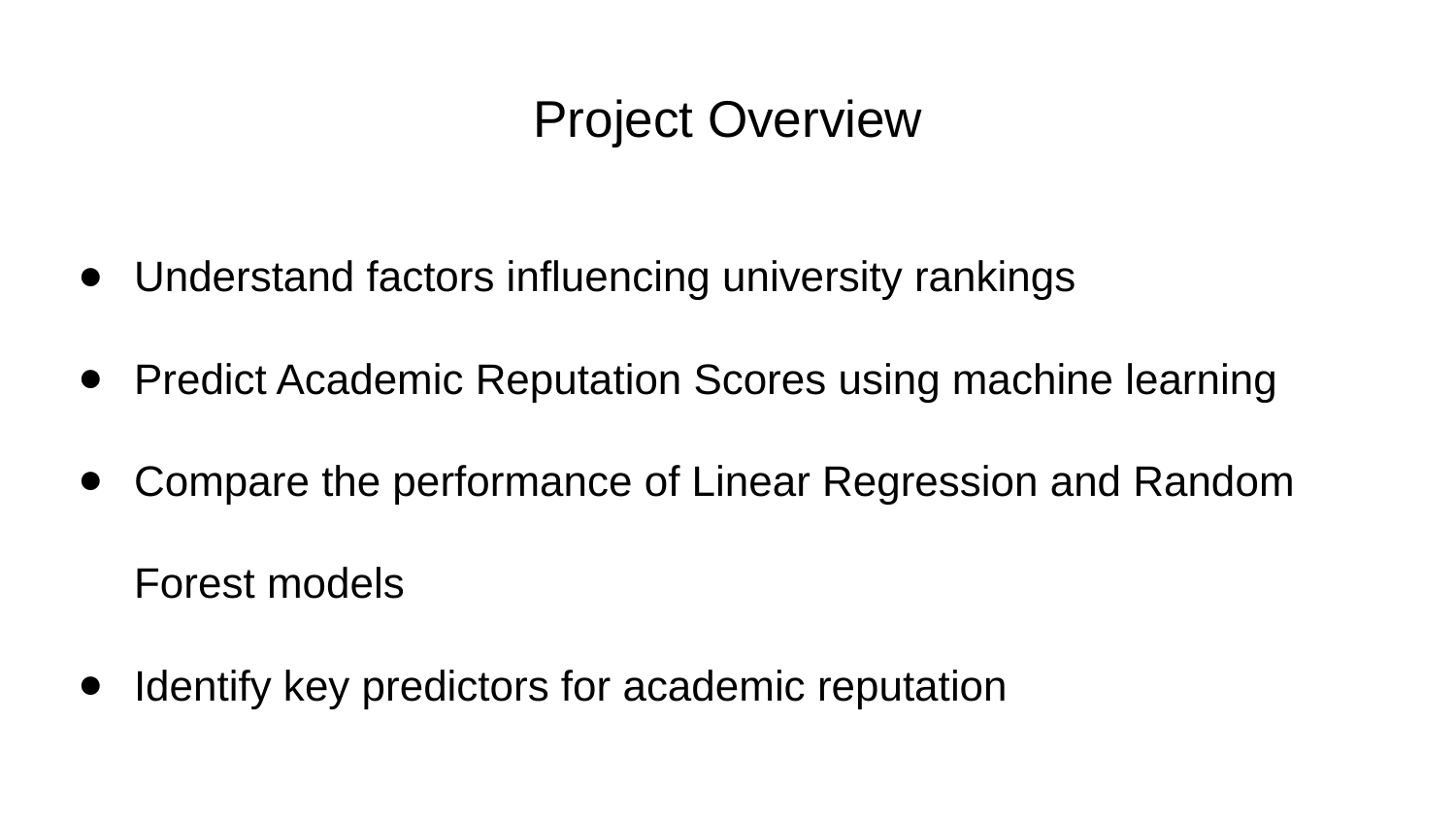

# Project Overview
Understand factors influencing university rankings
Predict Academic Reputation Scores using machine learning
Compare the performance of Linear Regression and Random Forest models
Identify key predictors for academic reputation